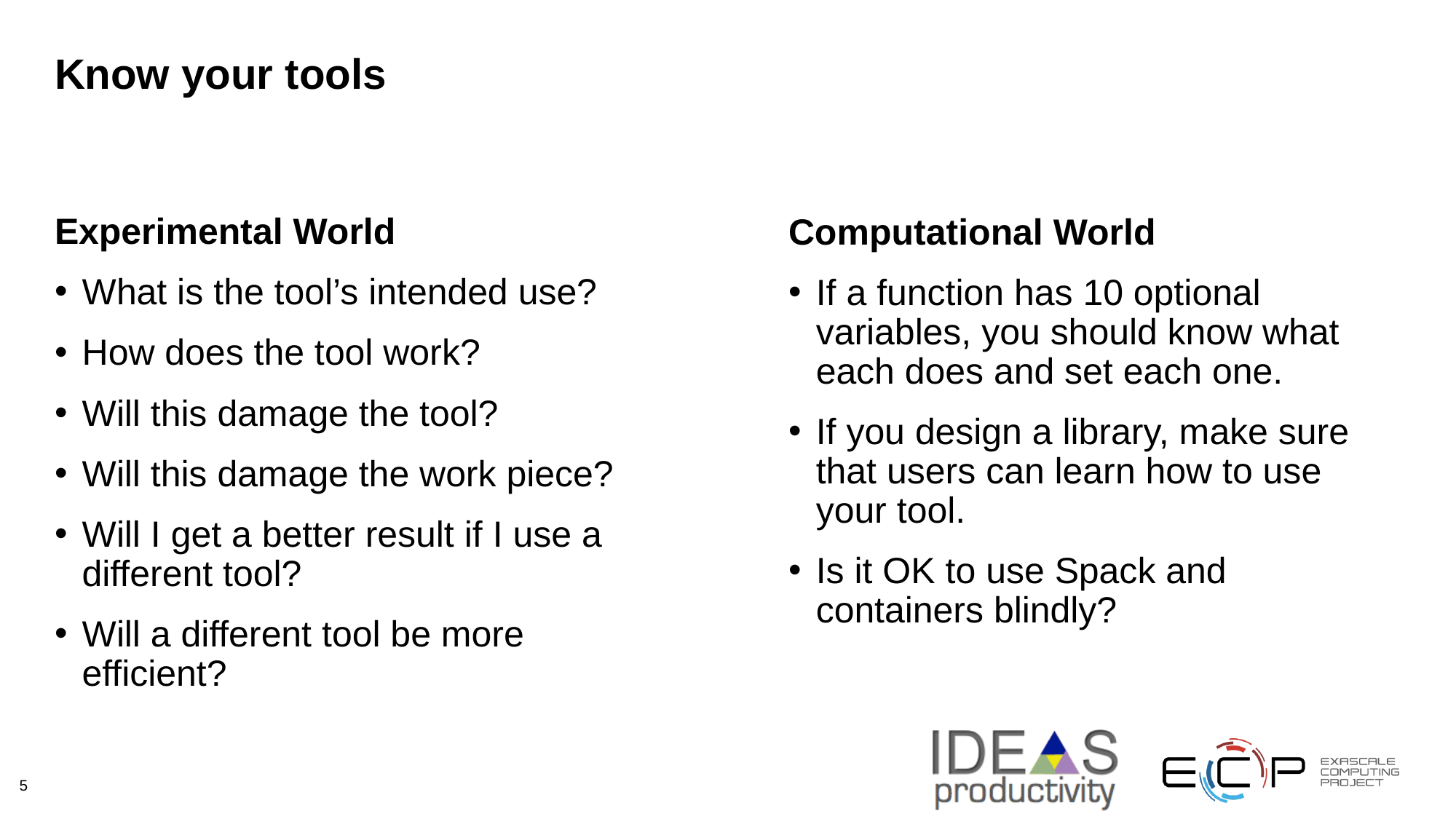

# Know your tools
Experimental World
What is the tool’s intended use?
How does the tool work?
Will this damage the tool?
Will this damage the work piece?
Will I get a better result if I use a different tool?
Will a different tool be more efficient?

Computational World
If a function has 10 optional variables, you should know what each does and set each one.
If you design a library, make sure that users can learn how to use your tool.
Is it OK to use Spack and containers blindly?